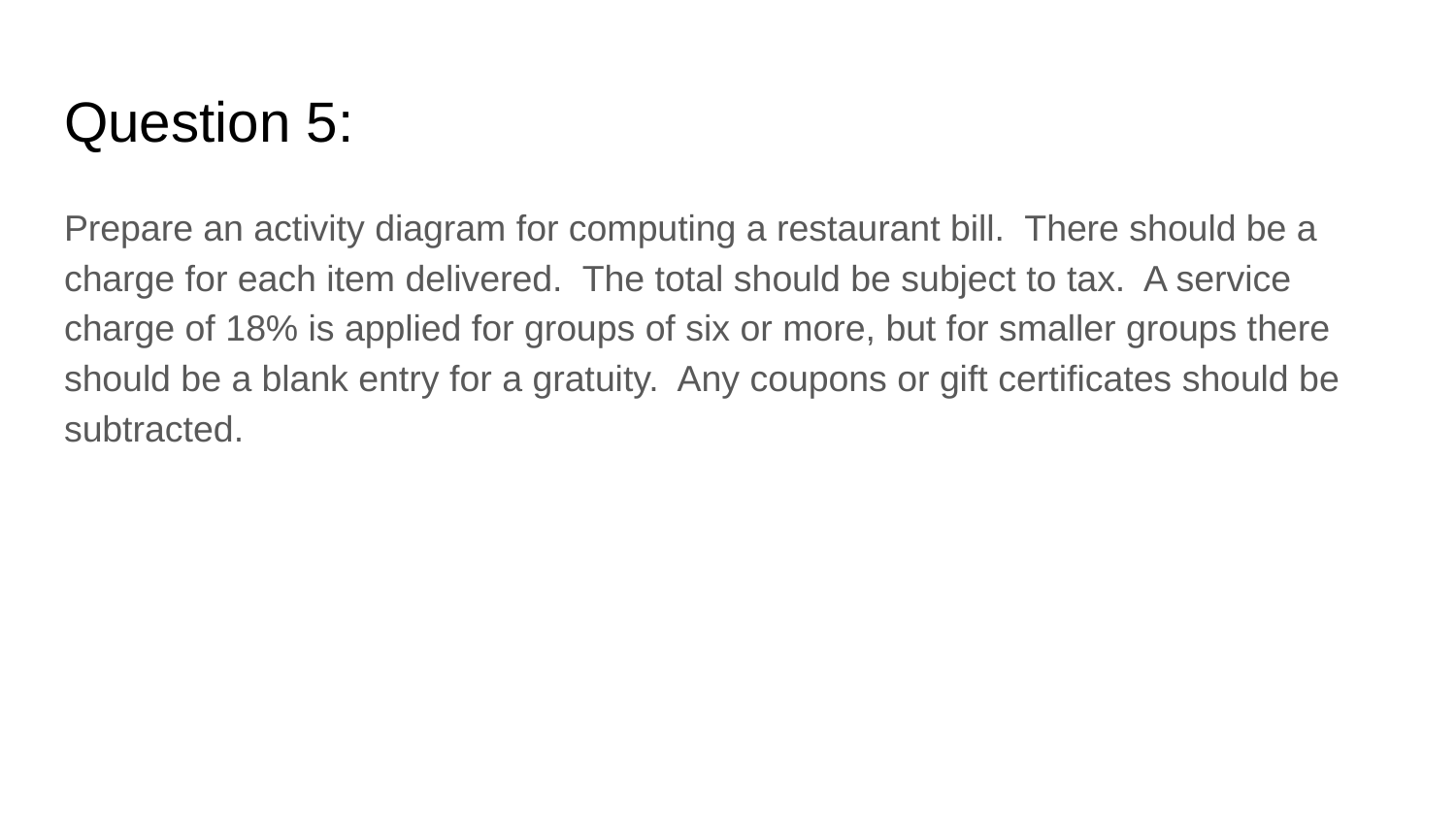

# Question 5:
Prepare an activity diagram for computing a restaurant bill.  There should be a charge for each item delivered.  The total should be subject to tax.  A service charge of 18% is applied for groups of six or more, but for smaller groups there should be a blank entry for a gratuity.  Any coupons or gift certificates should be subtracted.